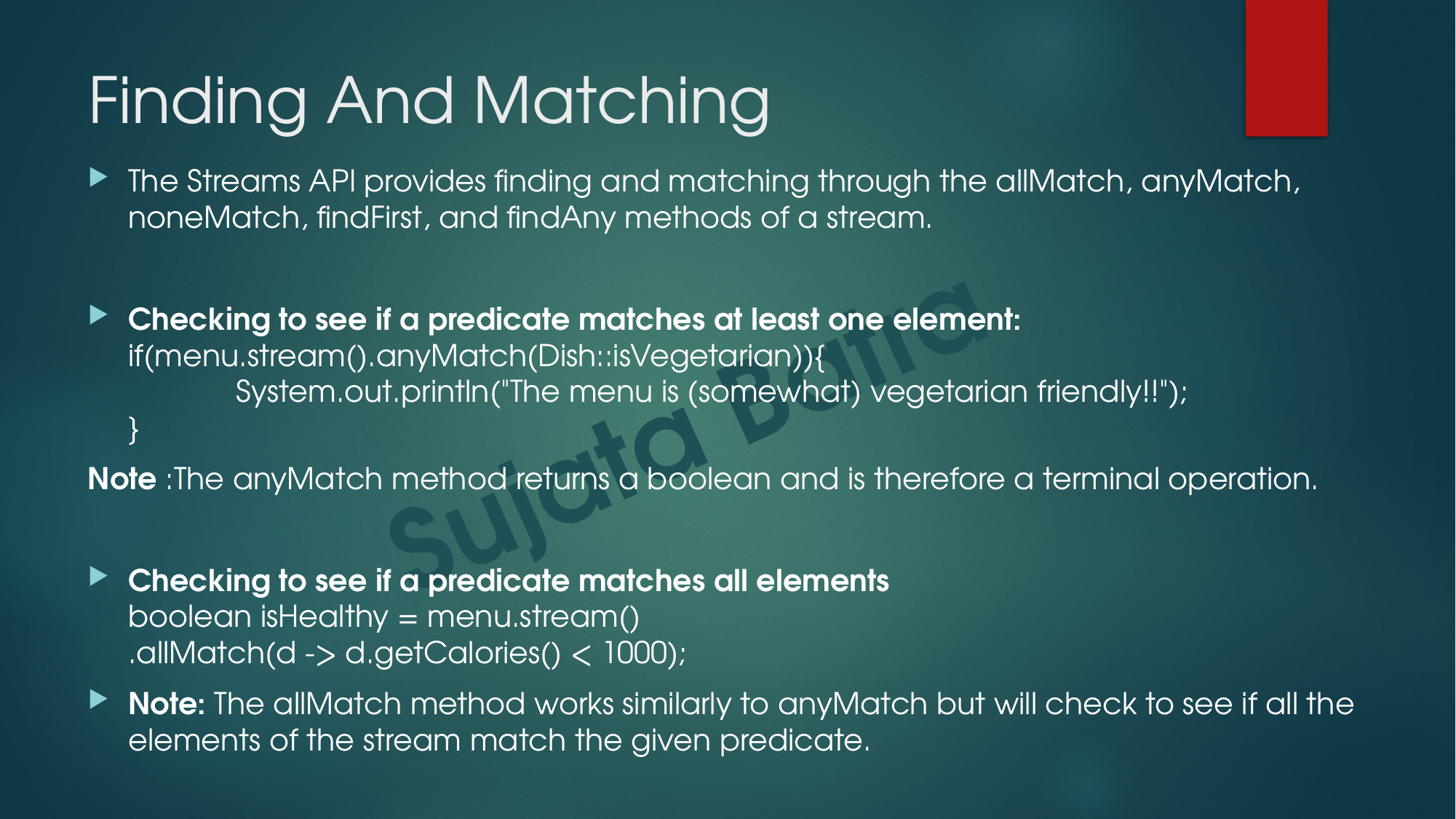

# Finding And Matching
The Streams API provides finding and matching through the allMatch, anyMatch, noneMatch, findFirst, and findAny methods of a stream.

Checking to see if a predicate matches at least one element:
if(menu.stream().anyMatch(Dish::isVegetarian)){
		System.out.println("The menu is (somewhat) vegetarian friendly!!");
}
Note :The anyMatch method returns a boolean and is therefore a terminal operation.

Checking to see if a predicate matches all elements
boolean isHealthy = menu.stream()
.allMatch(d -> d.getCalories() < 1000);
Note: The allMatch method works similarly to anyMatch but will check to see if all the elements of the stream match the given predicate.